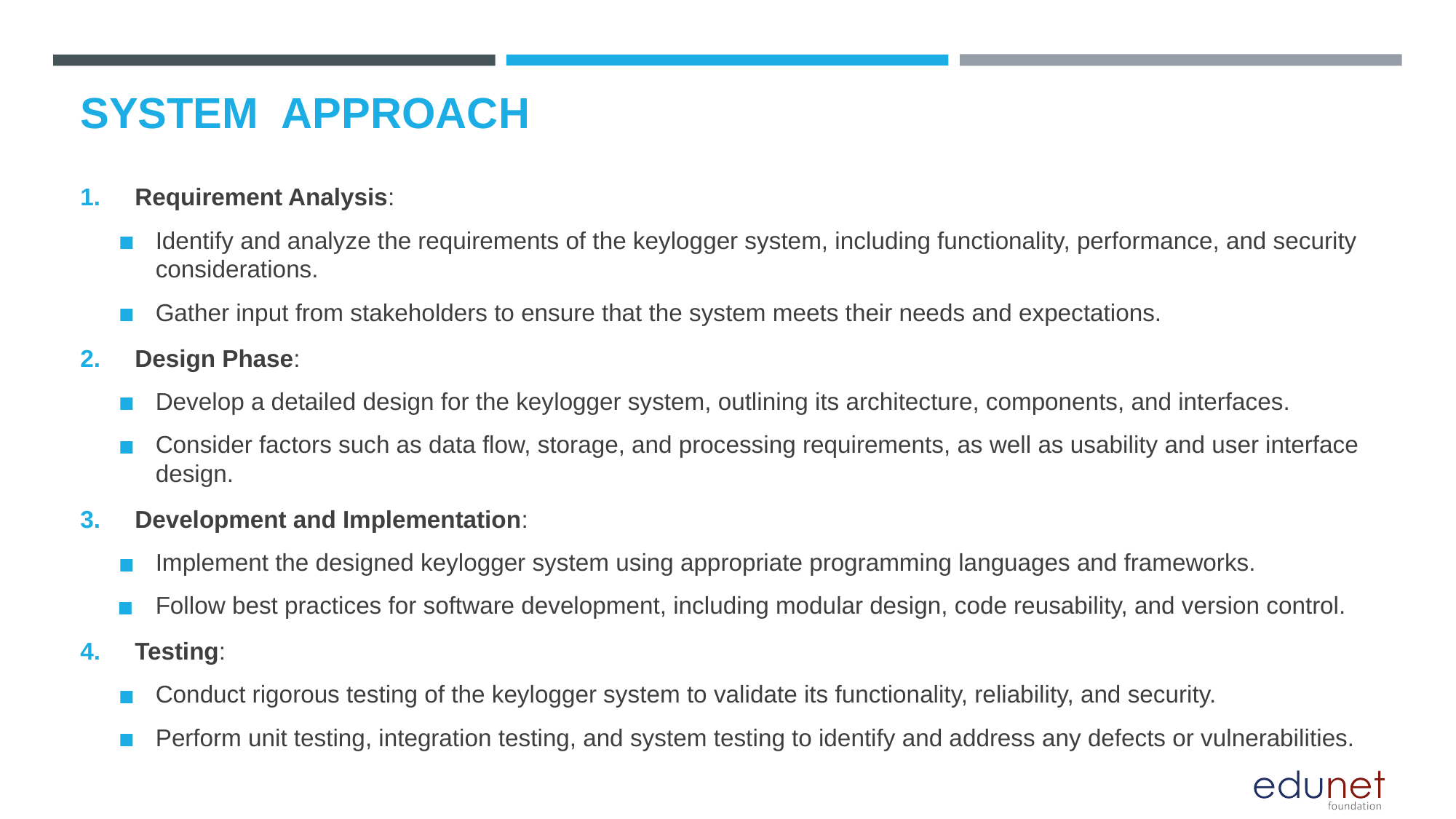

# SYSTEM  APPROACH
Requirement Analysis:
Identify and analyze the requirements of the keylogger system, including functionality, performance, and security considerations.
Gather input from stakeholders to ensure that the system meets their needs and expectations.
Design Phase:
Develop a detailed design for the keylogger system, outlining its architecture, components, and interfaces.
Consider factors such as data flow, storage, and processing requirements, as well as usability and user interface design.
Development and Implementation:
Implement the designed keylogger system using appropriate programming languages and frameworks.
Follow best practices for software development, including modular design, code reusability, and version control.
Testing:
Conduct rigorous testing of the keylogger system to validate its functionality, reliability, and security.
Perform unit testing, integration testing, and system testing to identify and address any defects or vulnerabilities.